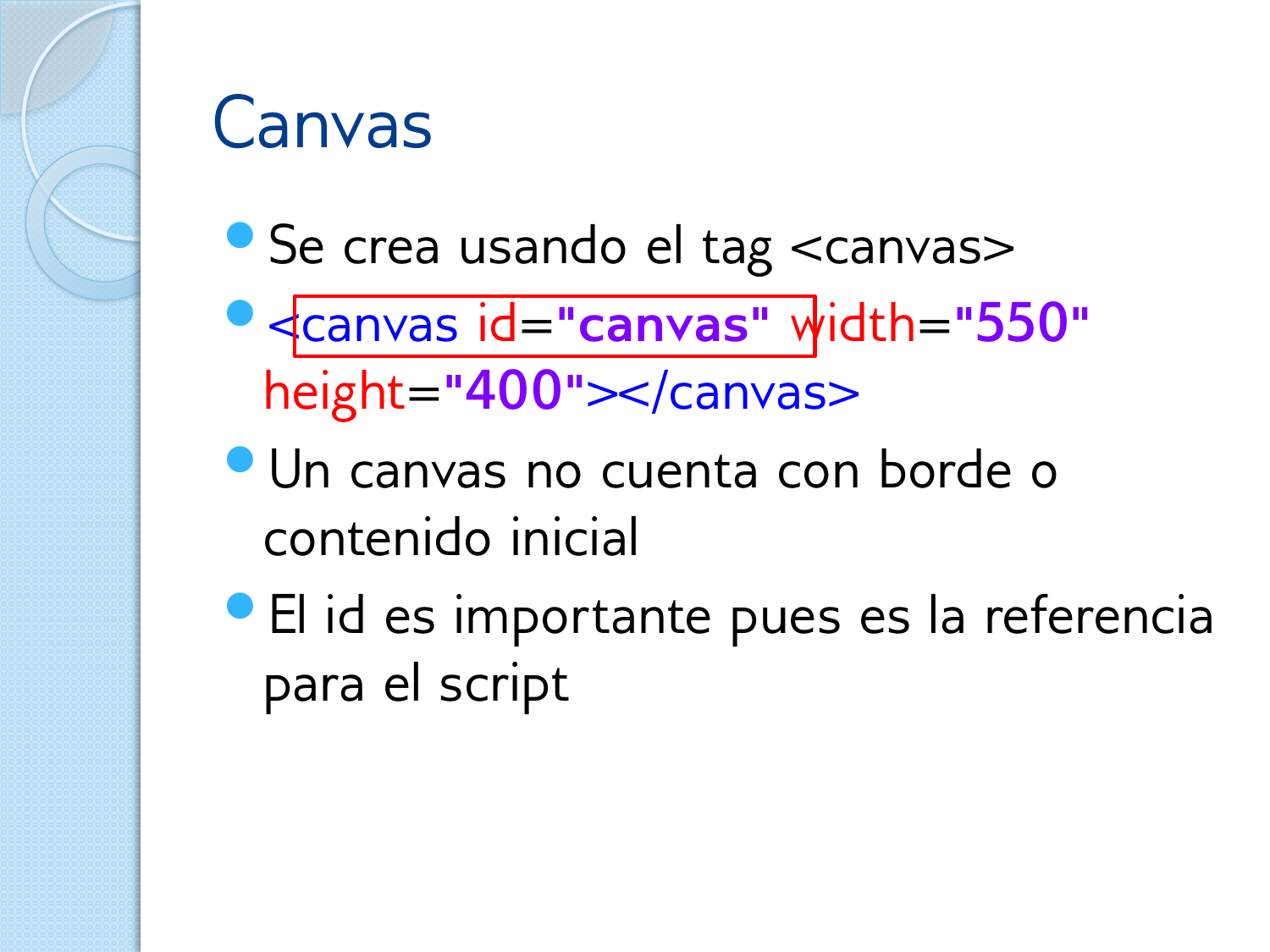

# Canvas
Se crea usando el tag <canvas>
<canvas id="canvas" width="550" height="400"></canvas>
Un canvas no cuenta con borde o contenido inicial
El id es importante pues es la referencia para el script